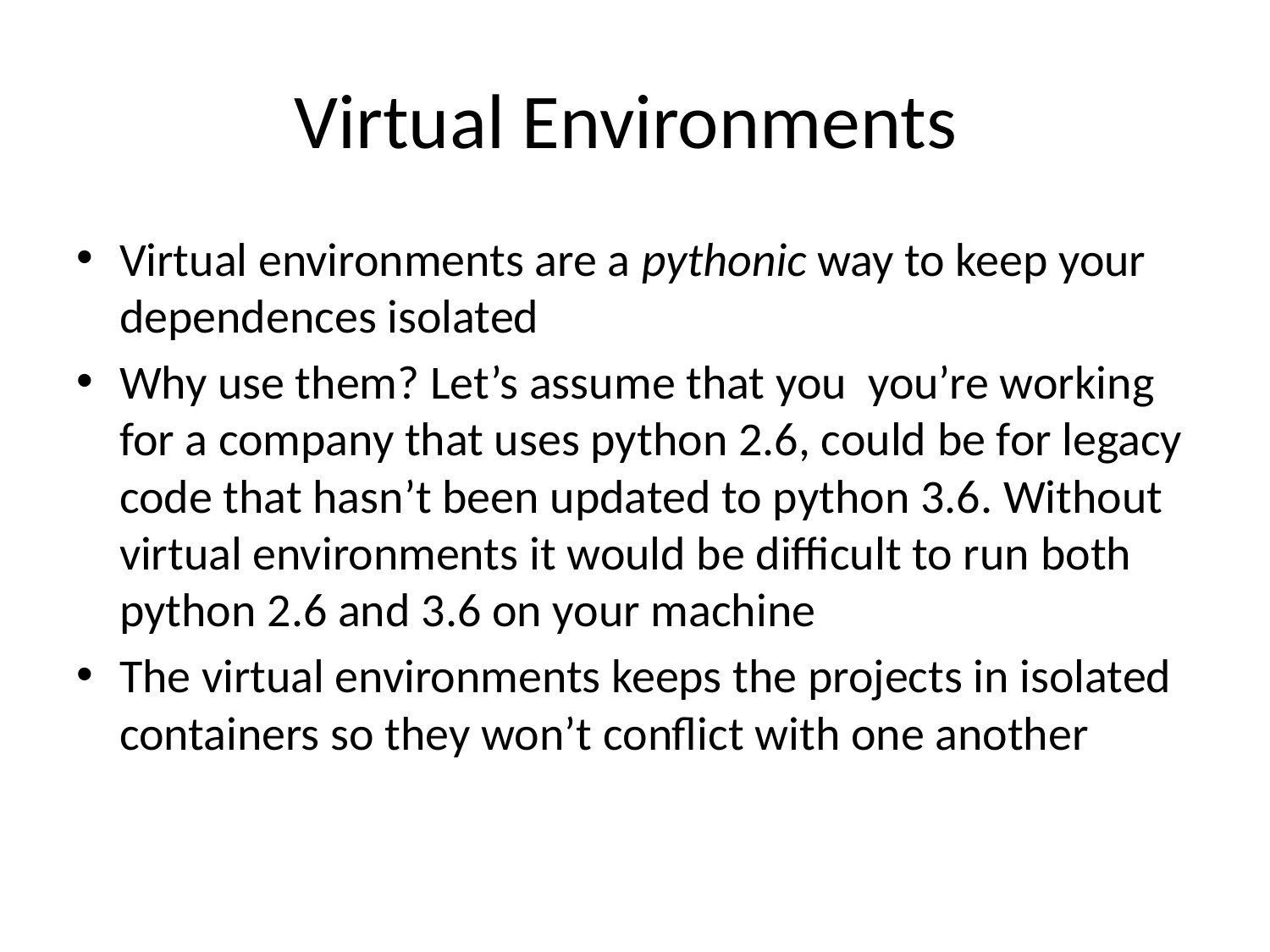

# Virtual Environments
Virtual environments are a pythonic way to keep your dependences isolated
Why use them? Let’s assume that you  you’re working for a company that uses python 2.6, could be for legacy code that hasn’t been updated to python 3.6. Without virtual environments it would be difficult to run both python 2.6 and 3.6 on your machine
The virtual environments keeps the projects in isolated containers so they won’t conflict with one another